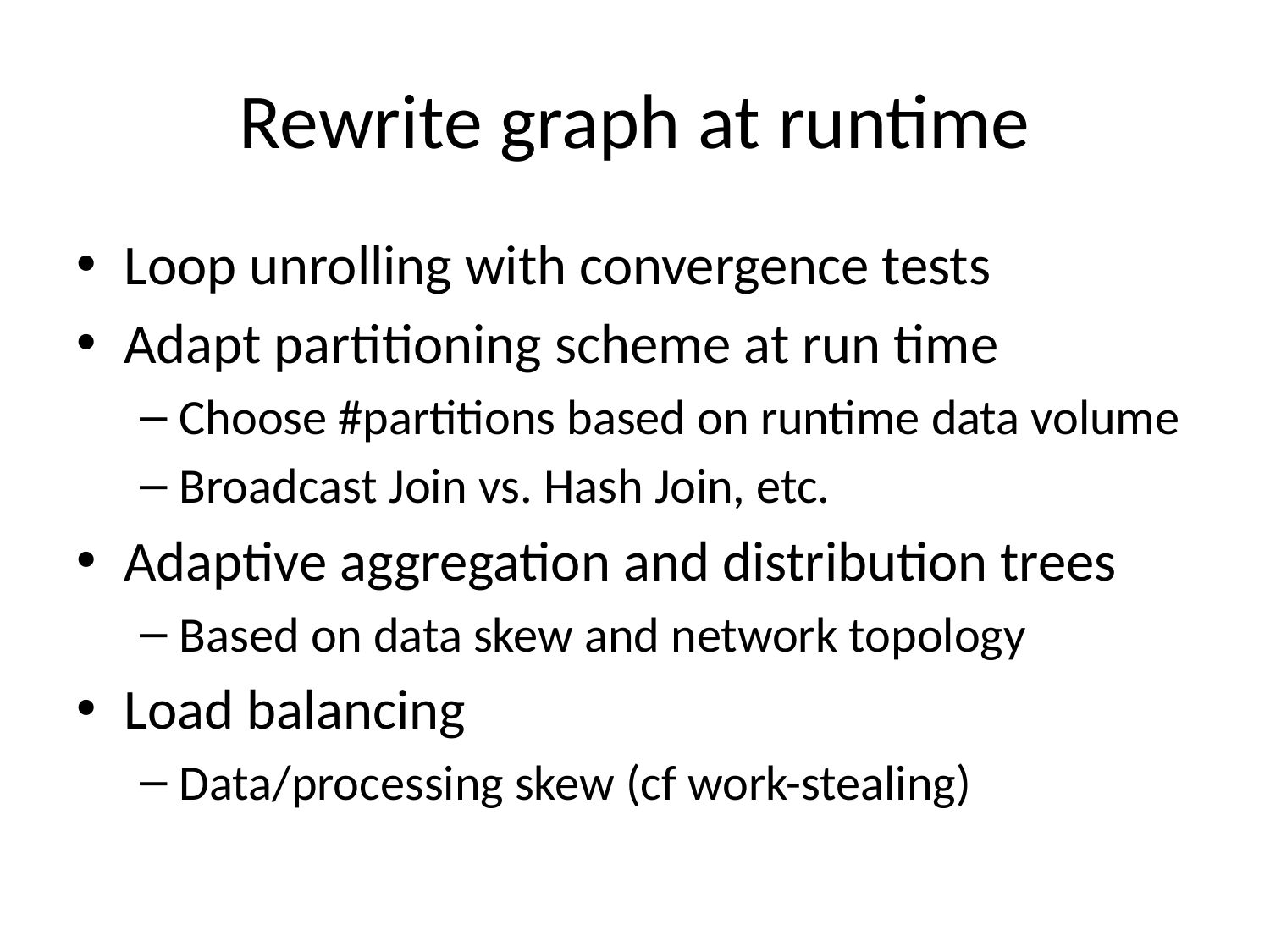

# Rewrite graph at runtime
Loop unrolling with convergence tests
Adapt partitioning scheme at run time
Choose #partitions based on runtime data volume
Broadcast Join vs. Hash Join, etc.
Adaptive aggregation and distribution trees
Based on data skew and network topology
Load balancing
Data/processing skew (cf work-stealing)